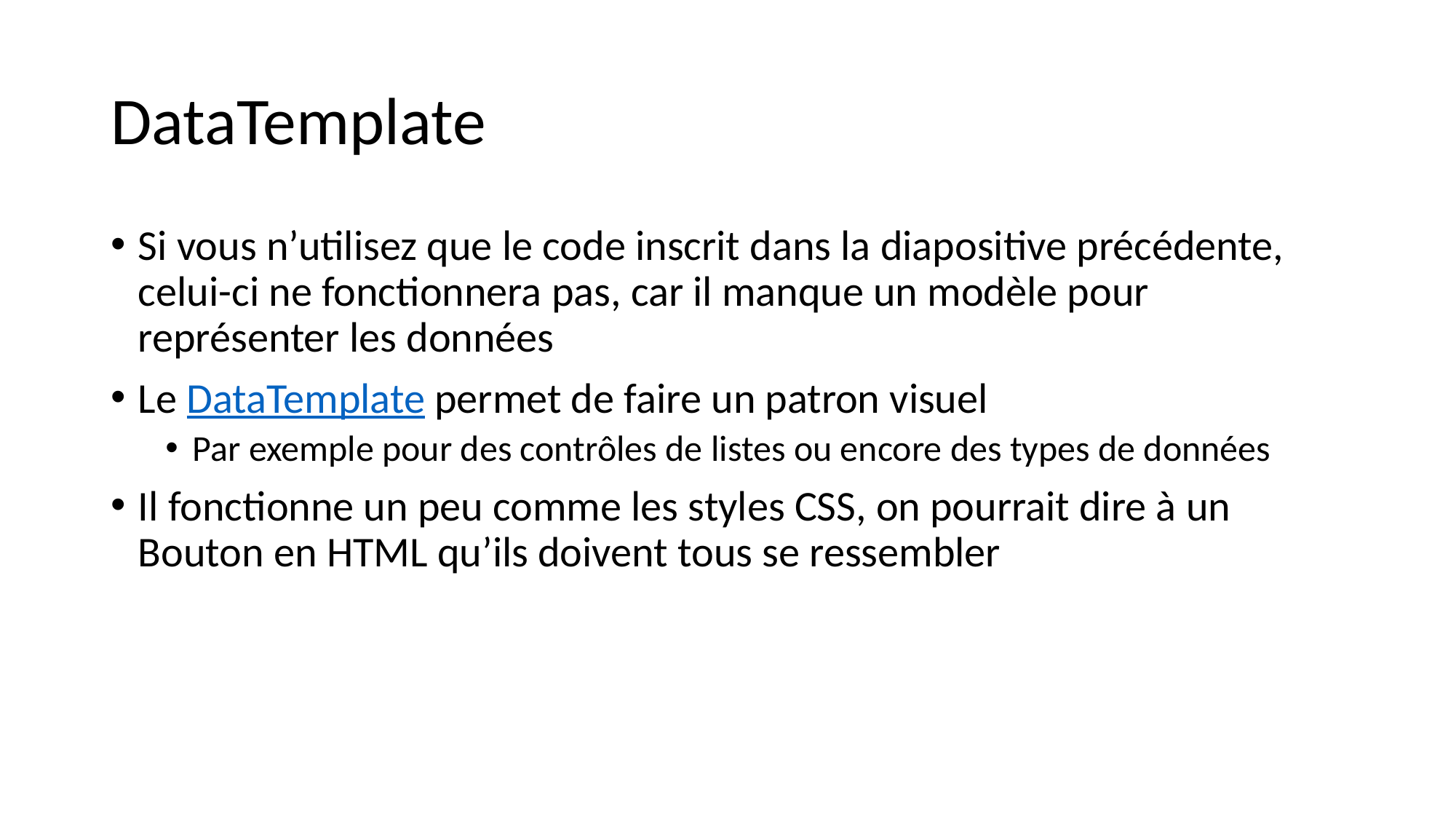

# DataTemplate
Si vous n’utilisez que le code inscrit dans la diapositive précédente, celui-ci ne fonctionnera pas, car il manque un modèle pour représenter les données
Le DataTemplate permet de faire un patron visuel
Par exemple pour des contrôles de listes ou encore des types de données
Il fonctionne un peu comme les styles CSS, on pourrait dire à un Bouton en HTML qu’ils doivent tous se ressembler